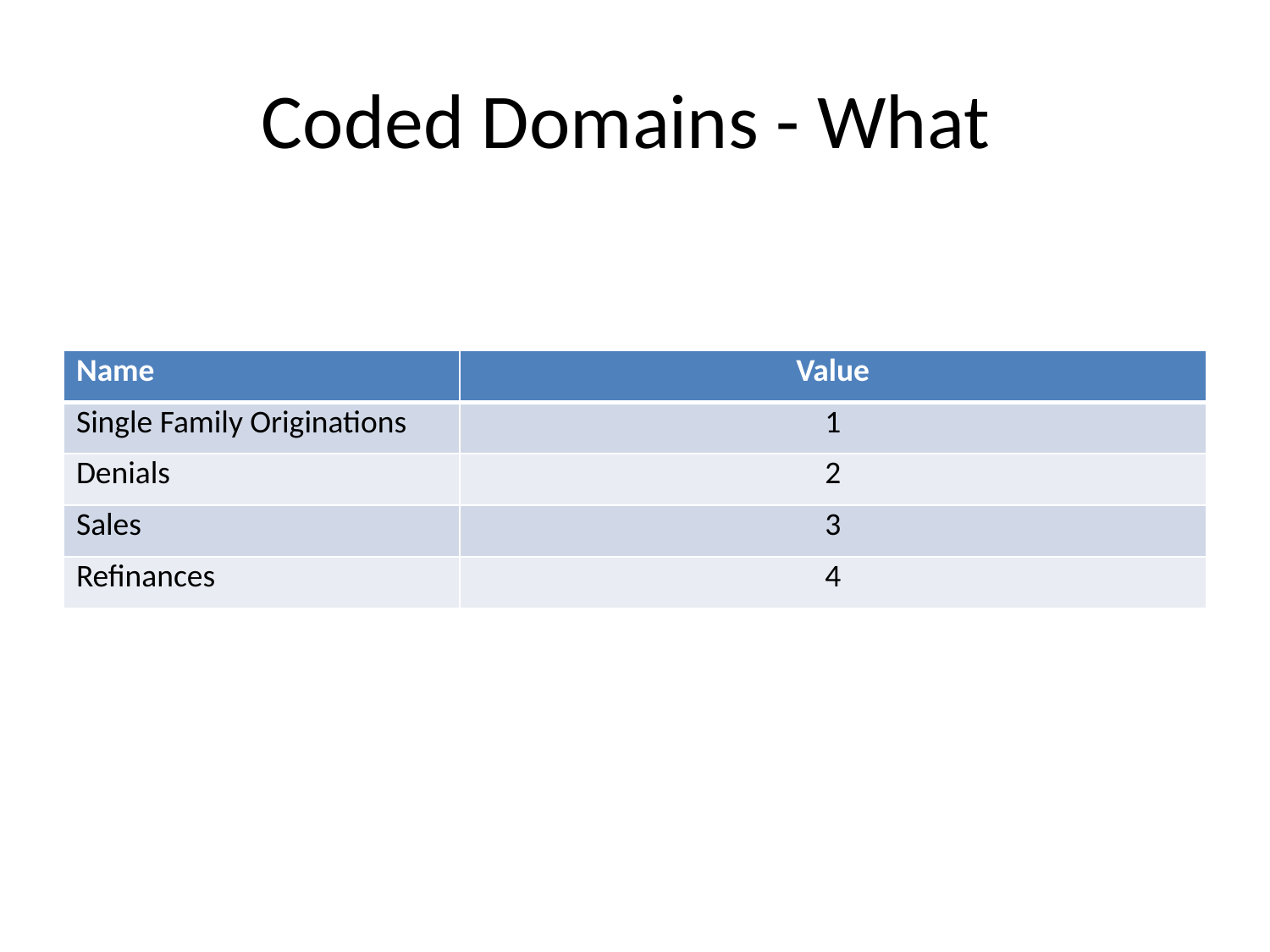

# Coded Domains - What
| Name | Value |
| --- | --- |
| Single Family Originations | 1 |
| Denials | 2 |
| Sales | 3 |
| Refinances | 4 |